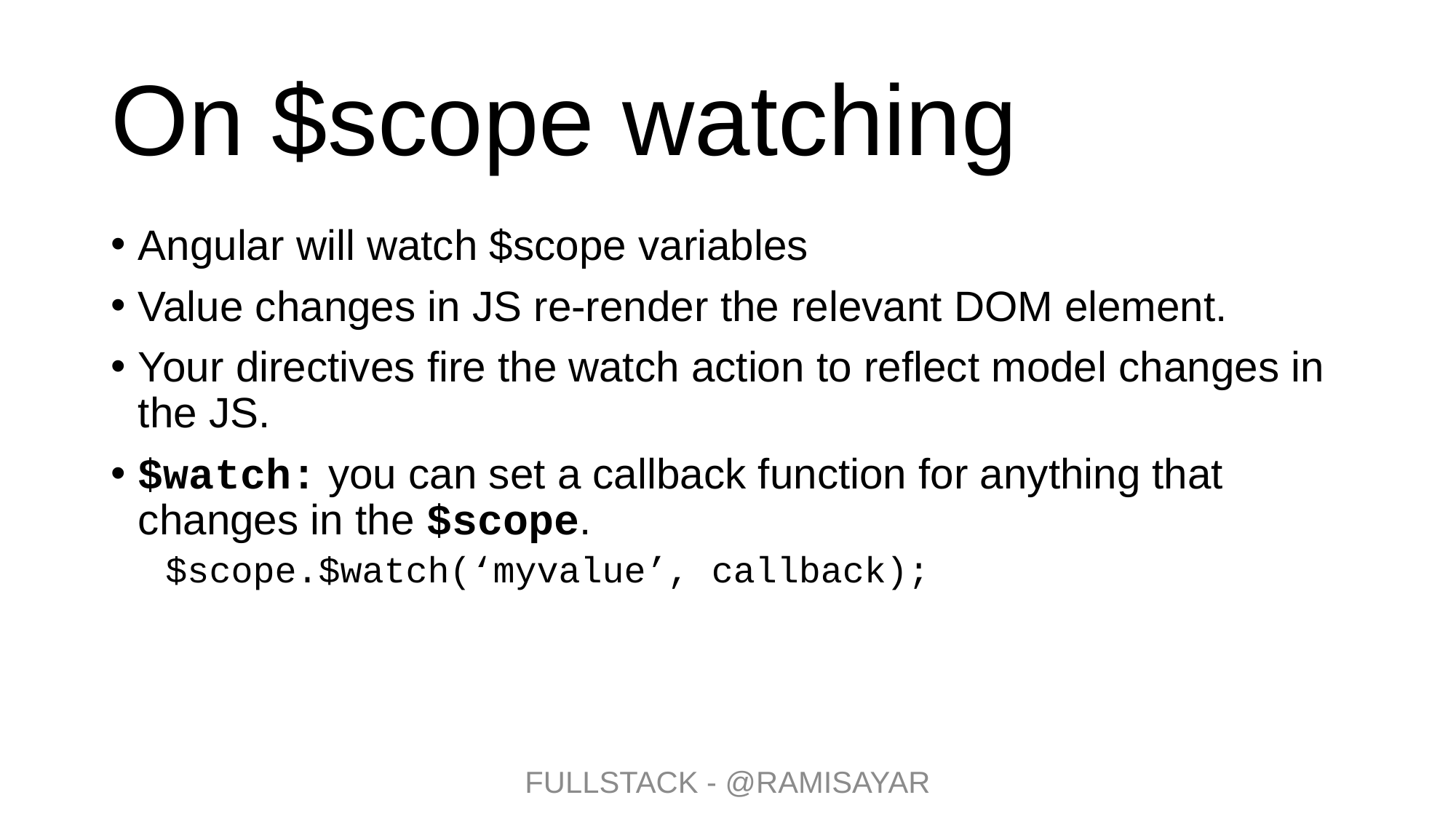

# On $scope watching
Angular will watch $scope variables
Value changes in JS re-render the relevant DOM element.
Your directives fire the watch action to reflect model changes in the JS.
$watch: you can set a callback function for anything that changes in the $scope.
$scope.$watch(‘myvalue’, callback);
FULLSTACK - @RAMISAYAR